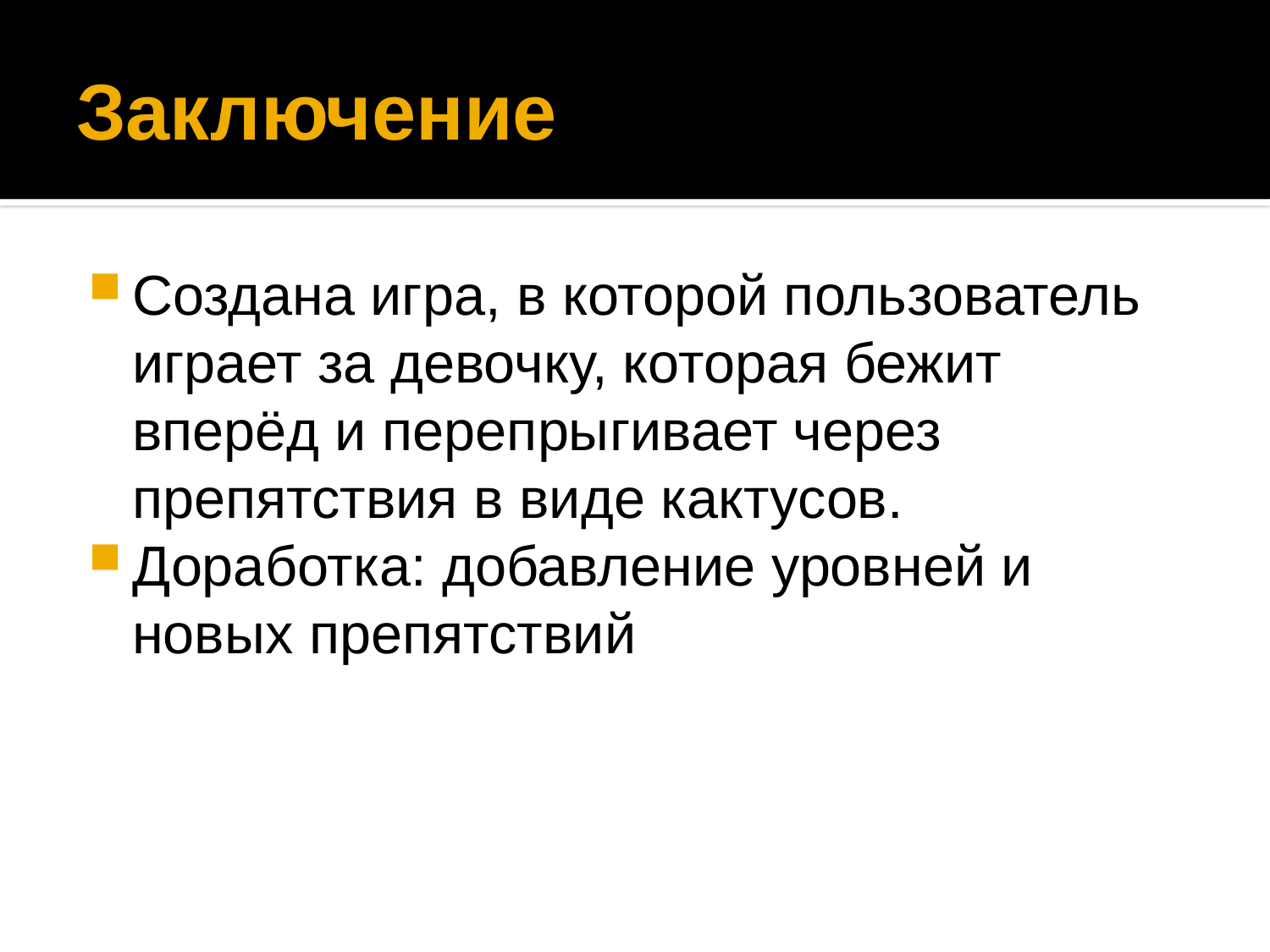

# Заключение
Создана игра, в которой пользователь играет за девочку, которая бежит вперёд и перепрыгивает через препятствия в виде кактусов.
Доработка: добавление уровней и новых препятствий